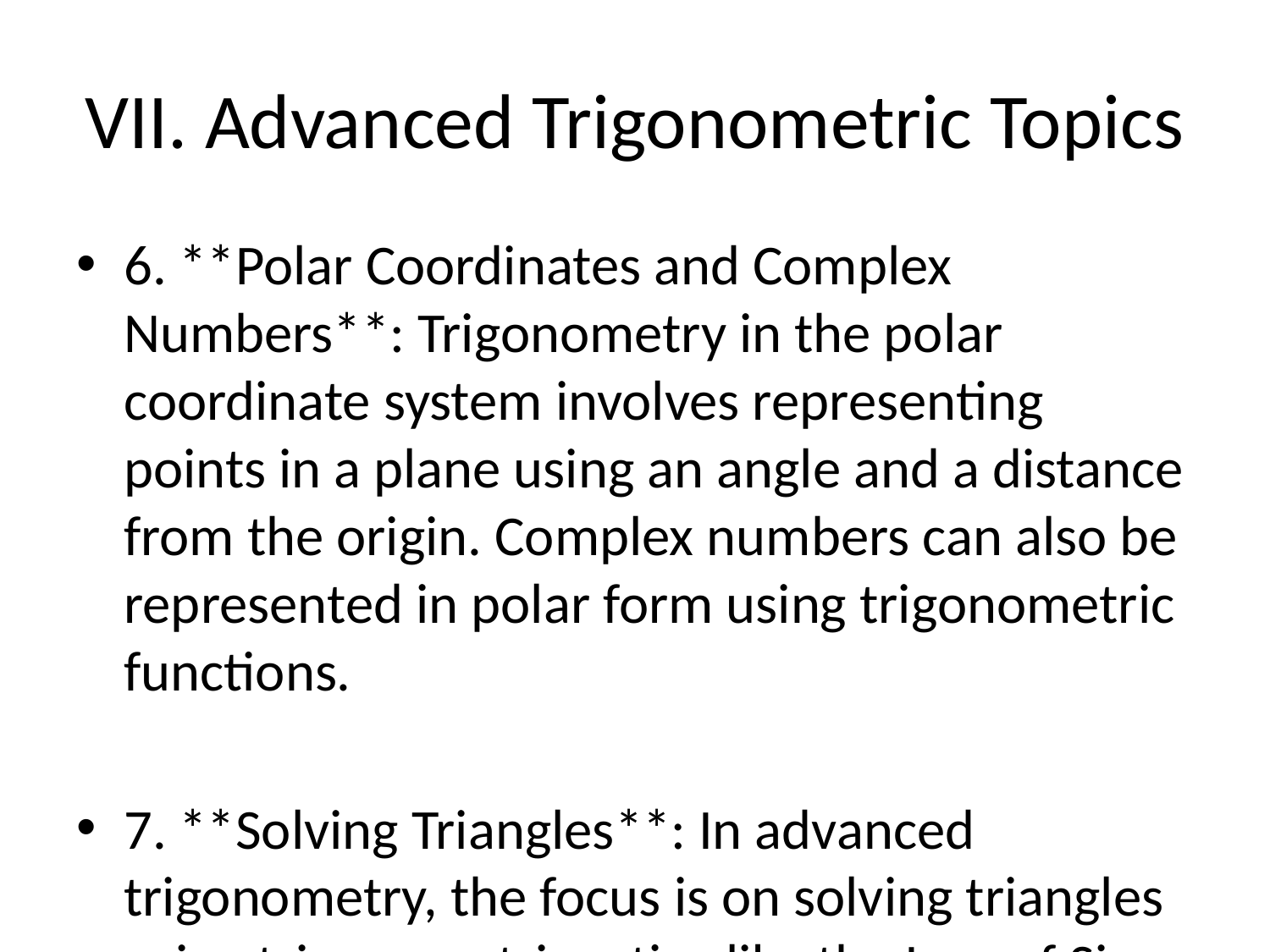

# VII. Advanced Trigonometric Topics
6. **Polar Coordinates and Complex Numbers**: Trigonometry in the polar coordinate system involves representing points in a plane using an angle and a distance from the origin. Complex numbers can also be represented in polar form using trigonometric functions.

7. **Solving Triangles**: In advanced trigonometry, the focus is on solving triangles using trigonometric ratios like the Law of Sines and the Law of Cosines. This involves finding side lengths and angle measures of triangles by applying trigonometric concepts.

8. **Applications of Trigonometry**: Advanced trigonometry is extensively used in various fields such as physics, engineering, astronomy, and more. Applications include solving complex problems involving periodic phenomena, waveforms, vibrations, and oscillations.